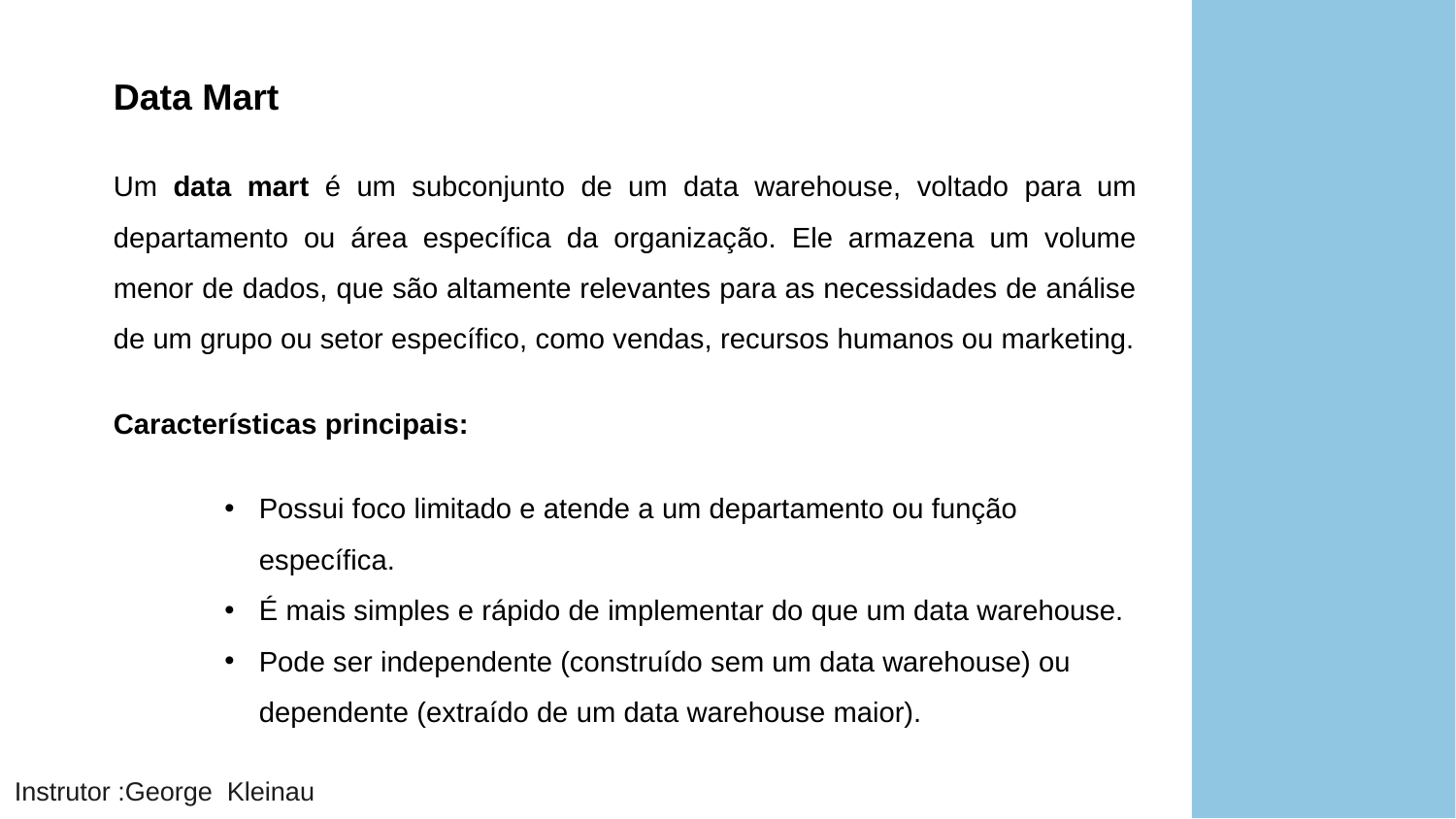

Data Mart

Um data mart é um subconjunto de um data warehouse, voltado para um departamento ou área específica da organização. Ele armazena um volume menor de dados, que são altamente relevantes para as necessidades de análise de um grupo ou setor específico, como vendas, recursos humanos ou marketing.

Características principais:

Possui foco limitado e atende a um departamento ou função específica.
É mais simples e rápido de implementar do que um data warehouse.
Pode ser independente (construído sem um data warehouse) ou dependente (extraído de um data warehouse maior).